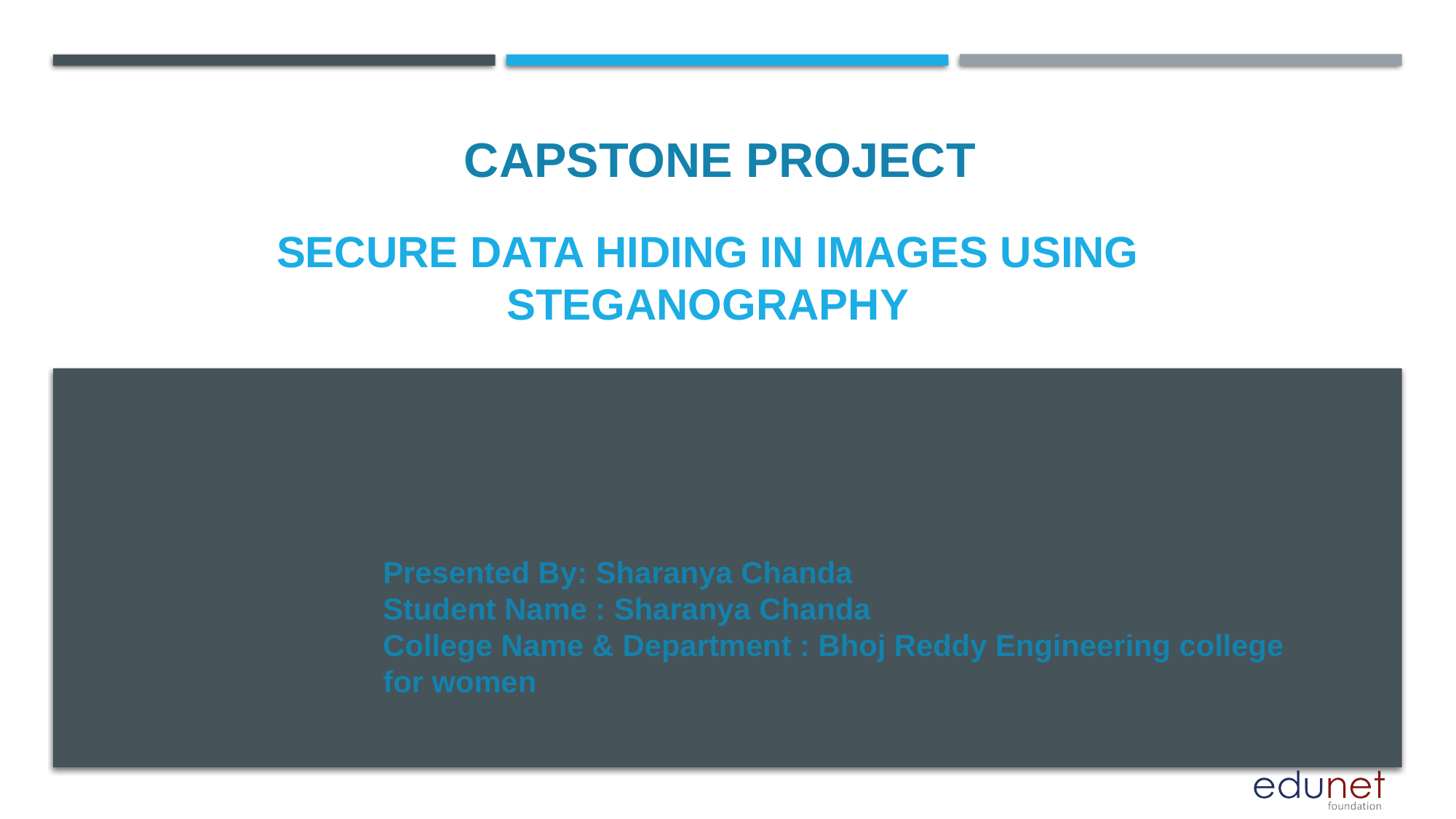

CAPSTONE PROJECT
# SECURE DATA HIDING IN IMAGES USING STEGANOGRAPHY
Presented By: Sharanya Chanda
Student Name : Sharanya Chanda
College Name & Department : Bhoj Reddy Engineering college for women